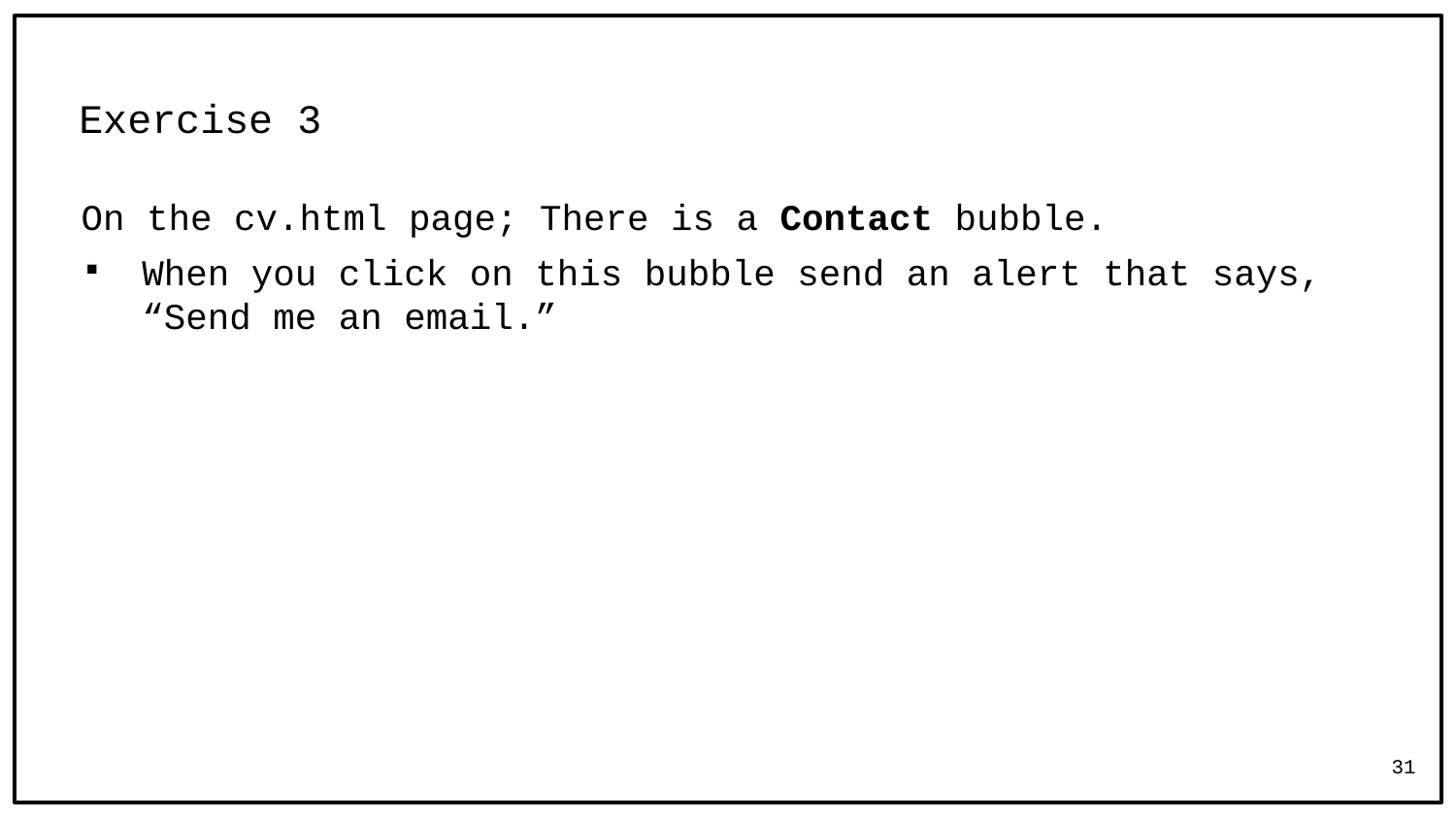

# Exercise 3
On the cv.html page; There is a Contact bubble.
When you click on this bubble send an alert that says, “Send me an email.”

31